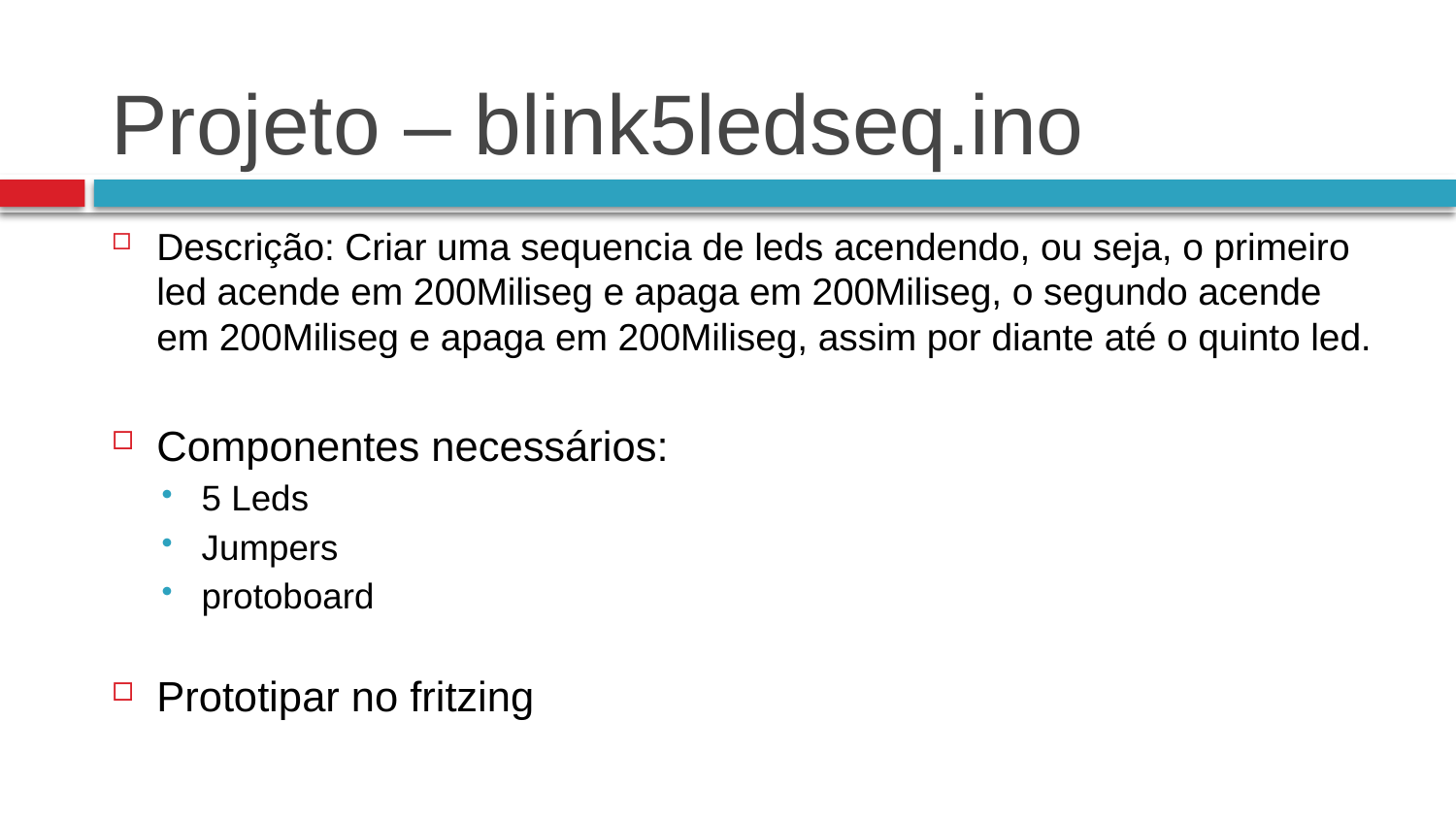

# Projeto – blink5ledseq.ino
Descrição: Criar uma sequencia de leds acendendo, ou seja, o primeiro led acende em 200Miliseg e apaga em 200Miliseg, o segundo acende em 200Miliseg e apaga em 200Miliseg, assim por diante até o quinto led.

Componentes necessários:
5 Leds
Jumpers
protoboard

Prototipar no fritzing